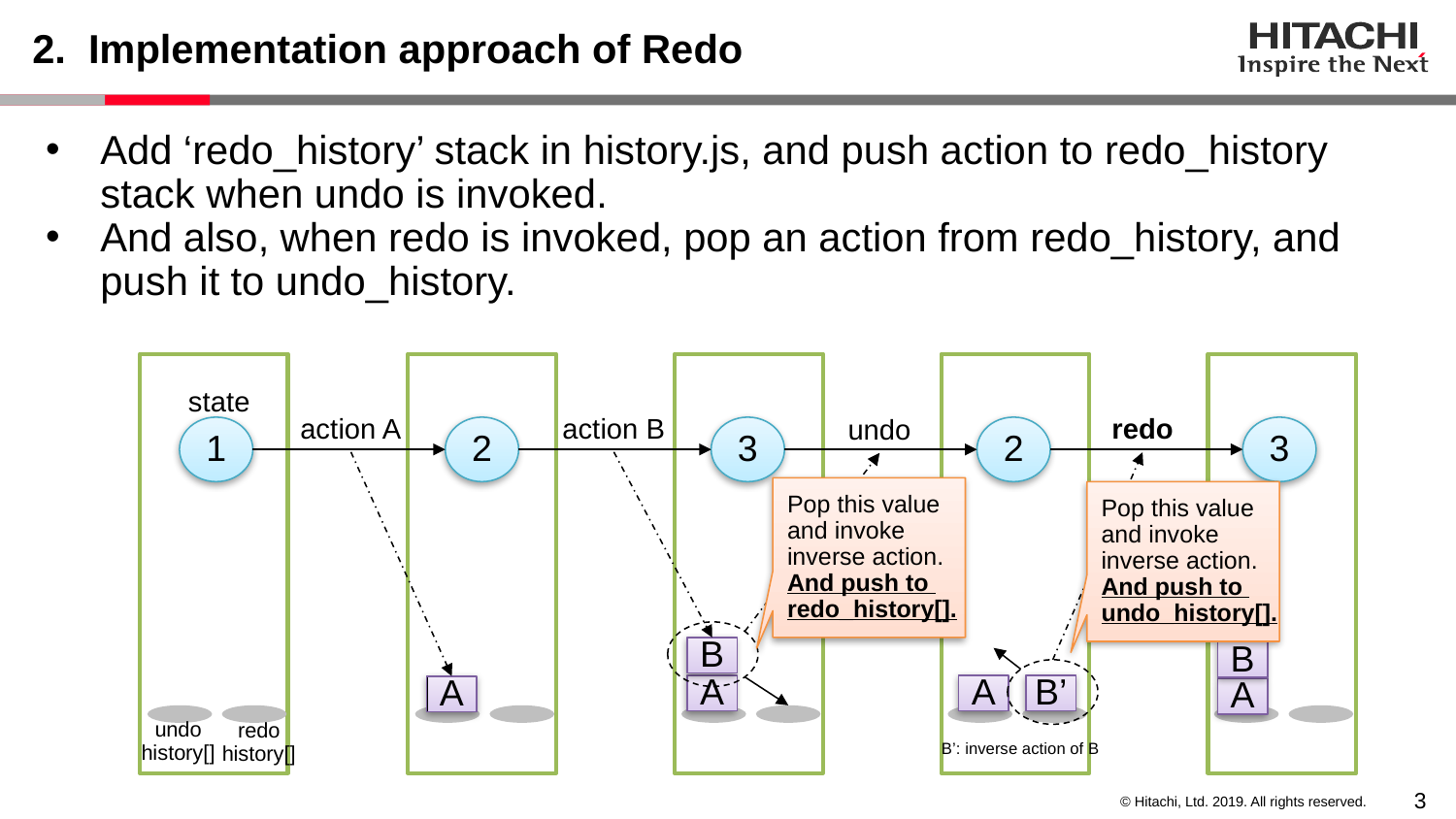

# 2.  Implementation approach of Redo
Add ‘redo_history’ stack in history.js, and push action to redo_history stack when undo is invoked.
And also, when redo is invoked, pop an action from redo_history, and push it to undo_history.

state
action A
action B
redo
undo
1
2
3
2
3
Pop this value
and invoke
inverse action.
And push to
redo_history[].
Pop this value
and invoke
inverse action.
And push to
undo_history[].

B
B

A
A
B’
A
A

undo
history[]
redo
history[]
B’: inverse action of B